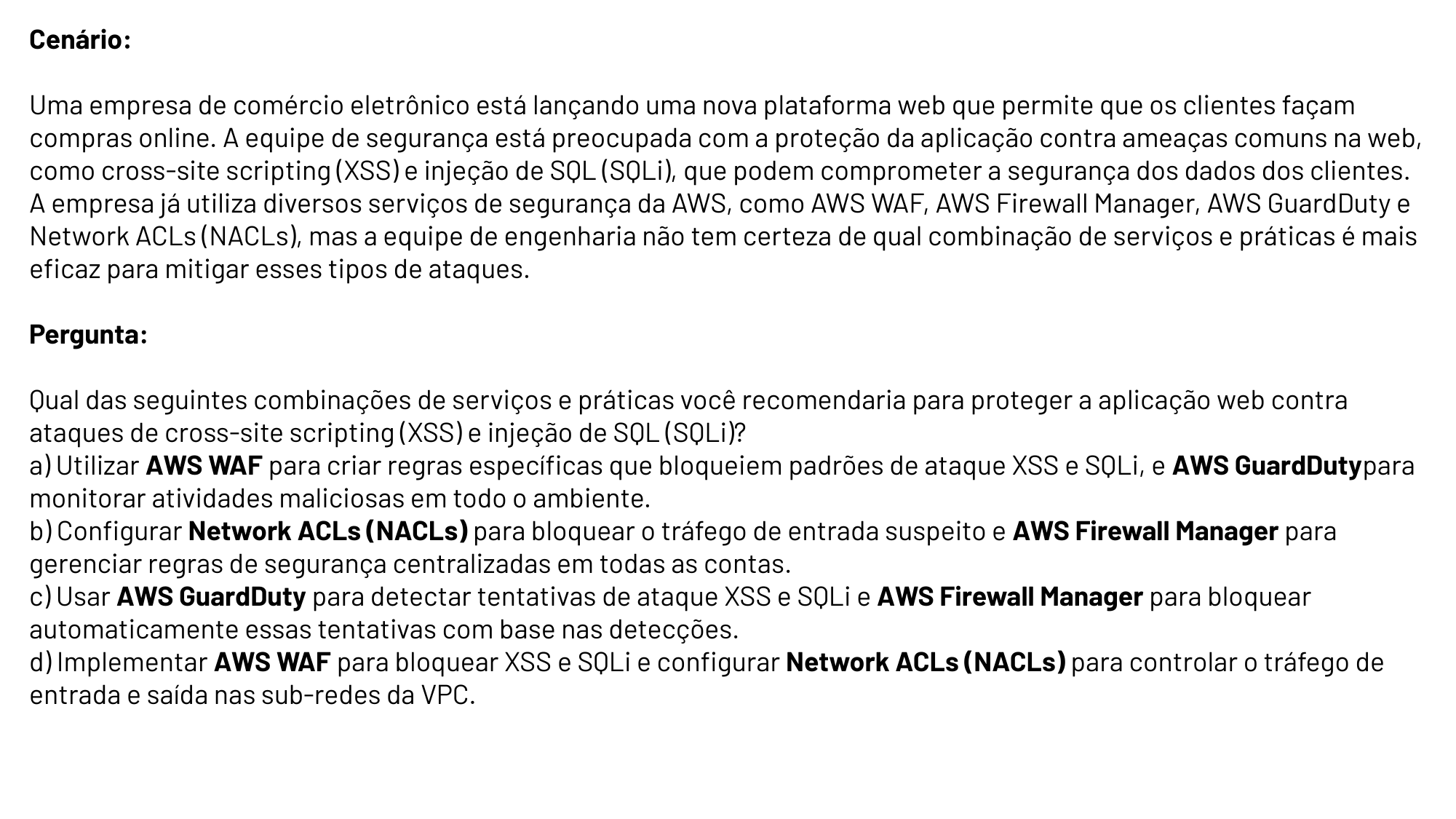

Cenário:

Uma empresa de comércio eletrônico está lançando uma nova plataforma web que permite que os clientes façam compras online. A equipe de segurança está preocupada com a proteção da aplicação contra ameaças comuns na web, como cross-site scripting (XSS) e injeção de SQL (SQLi), que podem comprometer a segurança dos dados dos clientes.
A empresa já utiliza diversos serviços de segurança da AWS, como AWS WAF, AWS Firewall Manager, AWS GuardDuty e Network ACLs (NACLs), mas a equipe de engenharia não tem certeza de qual combinação de serviços e práticas é mais eficaz para mitigar esses tipos de ataques.

Pergunta:

Qual das seguintes combinações de serviços e práticas você recomendaria para proteger a aplicação web contra ataques de cross-site scripting (XSS) e injeção de SQL (SQLi)?
a) Utilizar AWS WAF para criar regras específicas que bloqueiem padrões de ataque XSS e SQLi, e AWS GuardDutypara monitorar atividades maliciosas em todo o ambiente.
b) Configurar Network ACLs (NACLs) para bloquear o tráfego de entrada suspeito e AWS Firewall Manager para gerenciar regras de segurança centralizadas em todas as contas.
c) Usar AWS GuardDuty para detectar tentativas de ataque XSS e SQLi e AWS Firewall Manager para bloquear automaticamente essas tentativas com base nas detecções.
d) Implementar AWS WAF para bloquear XSS e SQLi e configurar Network ACLs (NACLs) para controlar o tráfego de entrada e saída nas sub-redes da VPC.